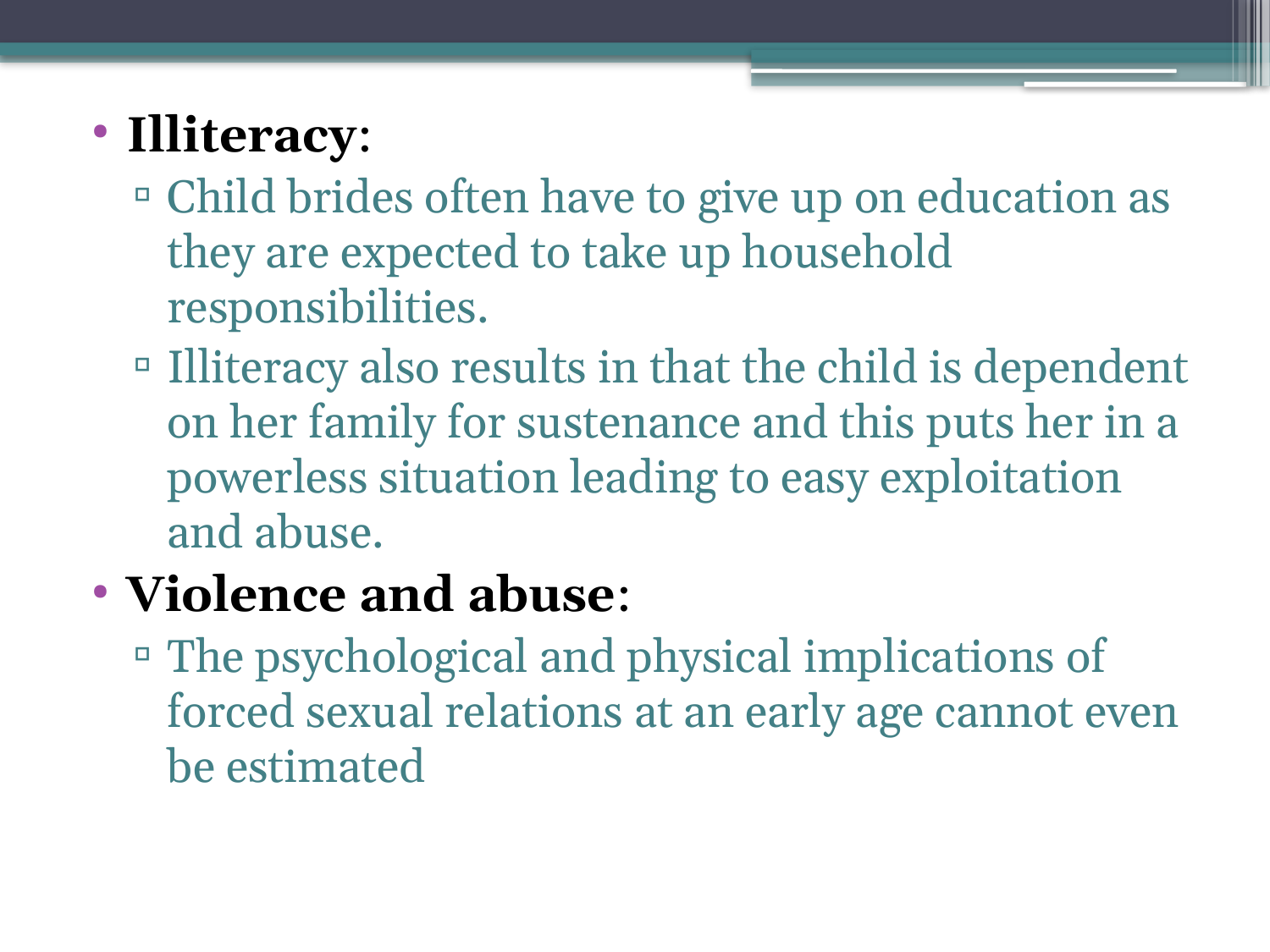

Illiteracy:
Child brides often have to give up on education as they are expected to take up household responsibilities.
Illiteracy also results in that the child is dependent on her family for sustenance and this puts her in a powerless situation leading to easy exploitation and abuse.
Violence and abuse:
The psychological and physical implications of forced sexual relations at an early age cannot even be estimated